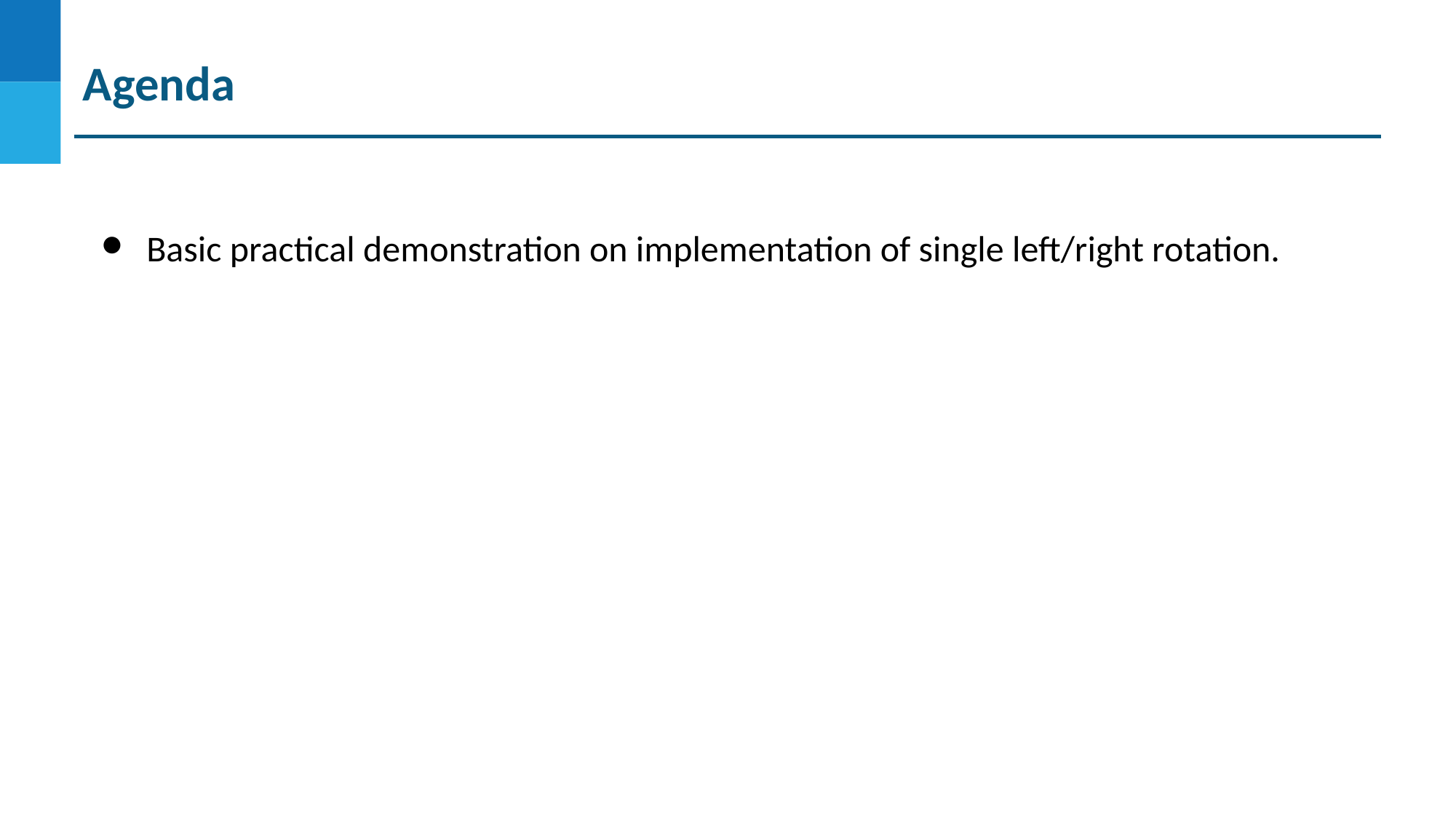

Agenda
Basic practical demonstration on implementation of single left/right rotation.